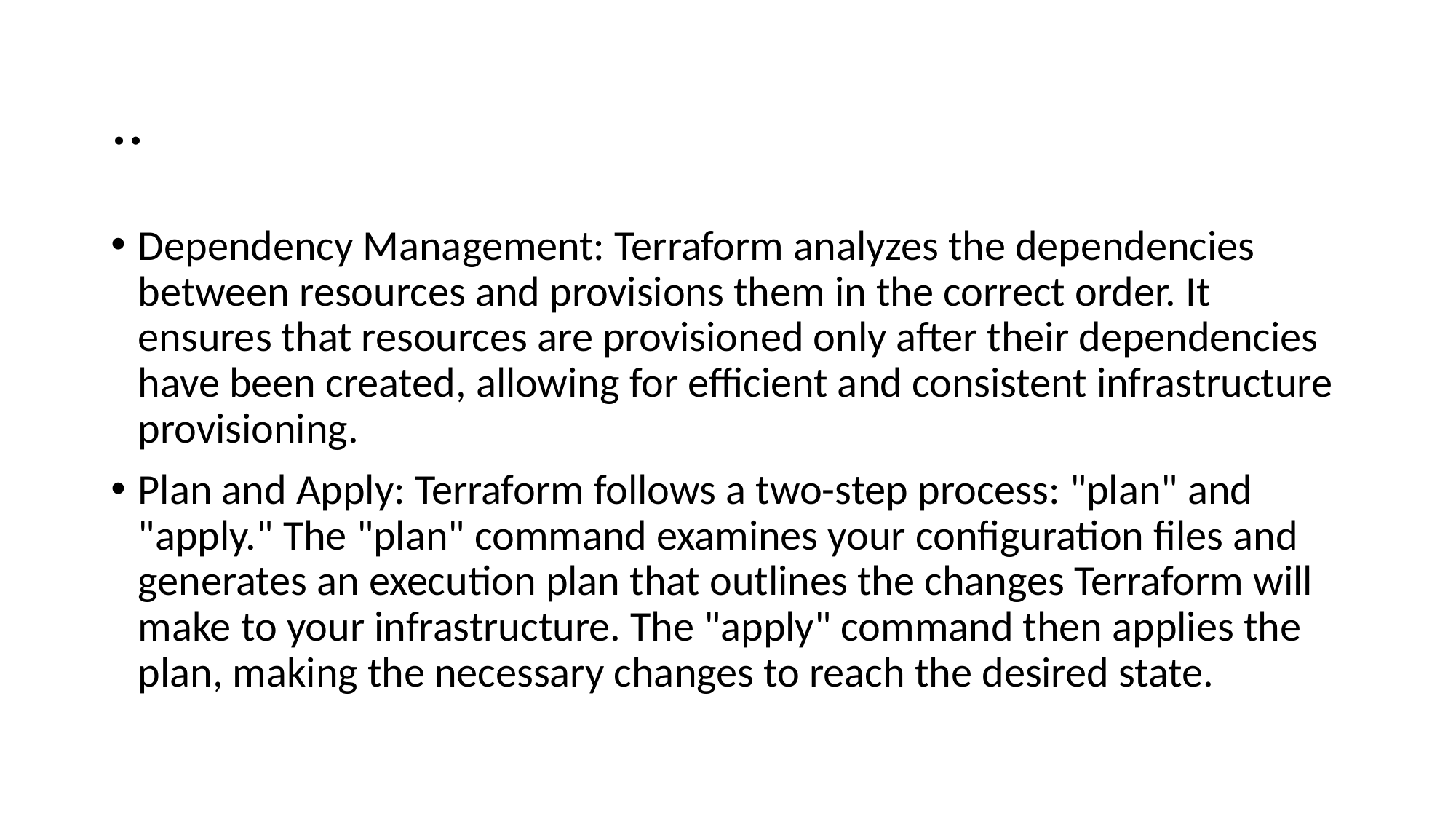

# ..
Dependency Management: Terraform analyzes the dependencies between resources and provisions them in the correct order. It ensures that resources are provisioned only after their dependencies have been created, allowing for efficient and consistent infrastructure provisioning.
Plan and Apply: Terraform follows a two-step process: "plan" and "apply." The "plan" command examines your configuration files and generates an execution plan that outlines the changes Terraform will make to your infrastructure. The "apply" command then applies the plan, making the necessary changes to reach the desired state.